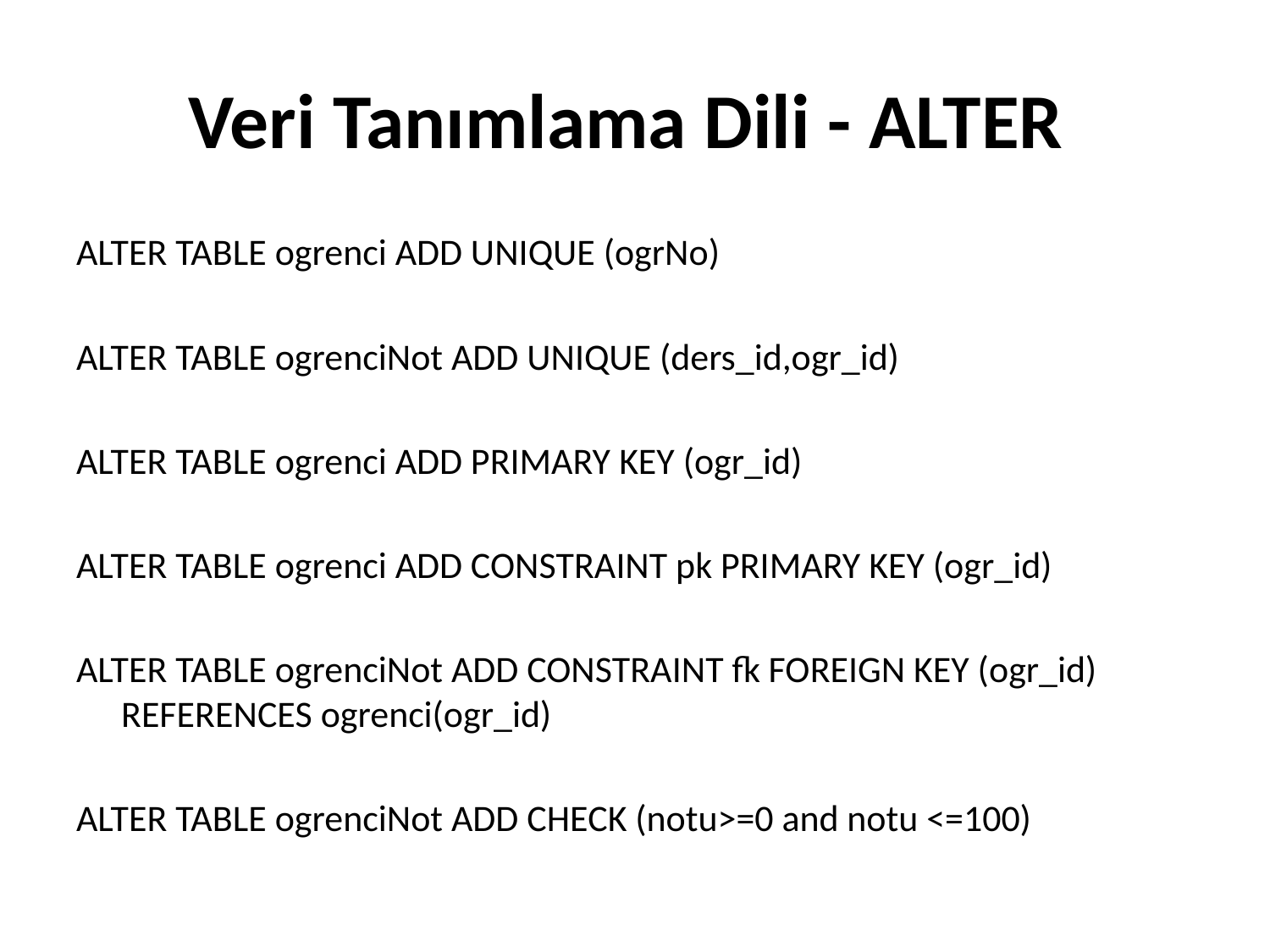

# Veri Tanımlama Dili - ALTER
ALTER TABLE ogrenci ADD UNIQUE (ogrNo)

ALTER TABLE ogrenciNot ADD UNIQUE (ders_id,ogr_id)

ALTER TABLE ogrenci ADD PRIMARY KEY (ogr_id)

ALTER TABLE ogrenci ADD CONSTRAINT pk PRIMARY KEY (ogr_id)

ALTER TABLE ogrenciNot ADD CONSTRAINT fk FOREIGN KEY (ogr_id) REFERENCES ogrenci(ogr_id)

ALTER TABLE ogrenciNot ADD CHECK (notu>=0 and notu <=100)